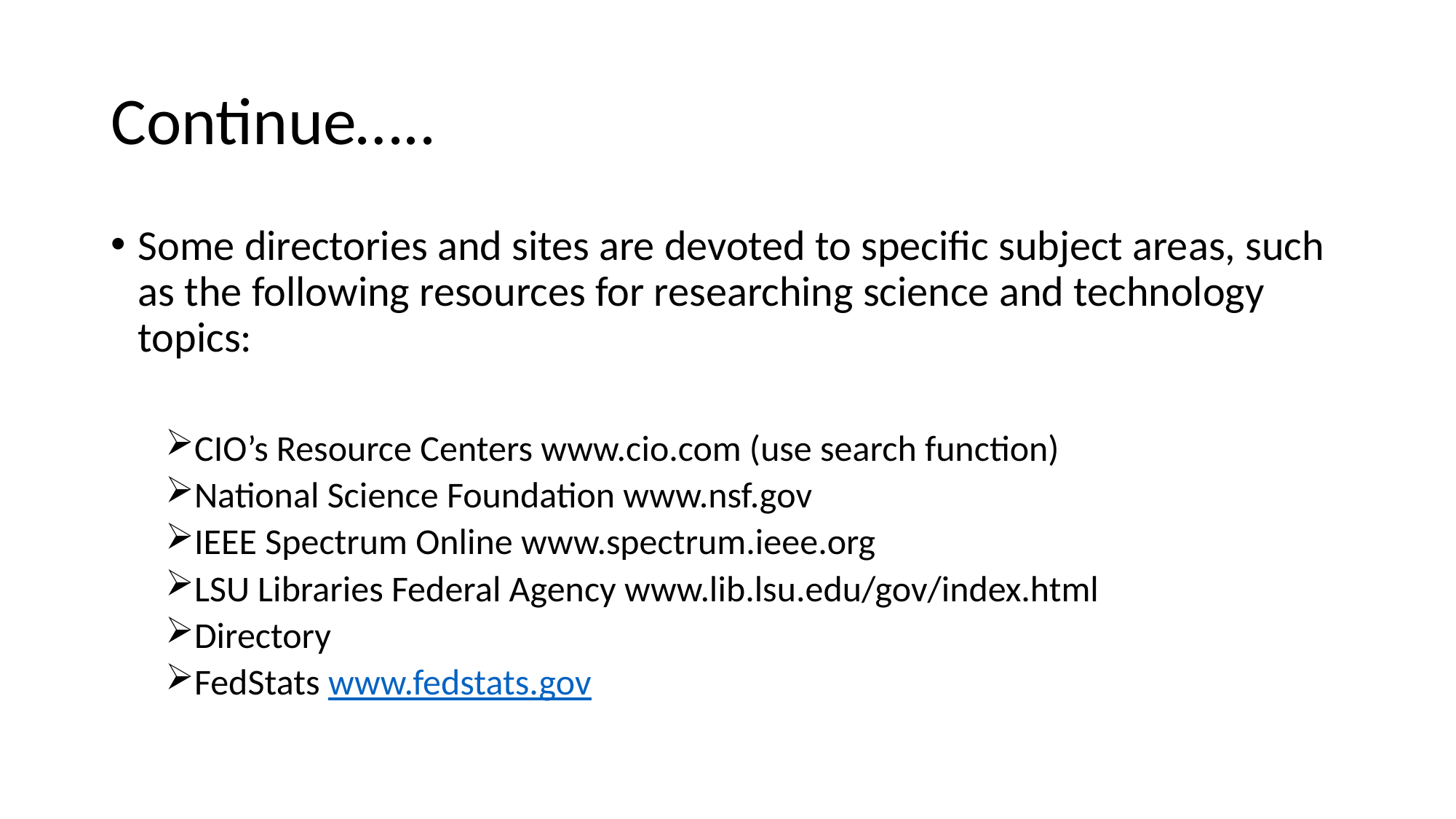

# Continue…..
Some directories and sites are devoted to specific subject areas, such as the following resources for researching science and technology topics:

CIO’s Resource Centers www.cio.com (use search function)
National Science Foundation www.nsf.gov
IEEE Spectrum Online www.spectrum.ieee.org
LSU Libraries Federal Agency www.lib.lsu.edu/gov/index.html
Directory
FedStats www.fedstats.gov